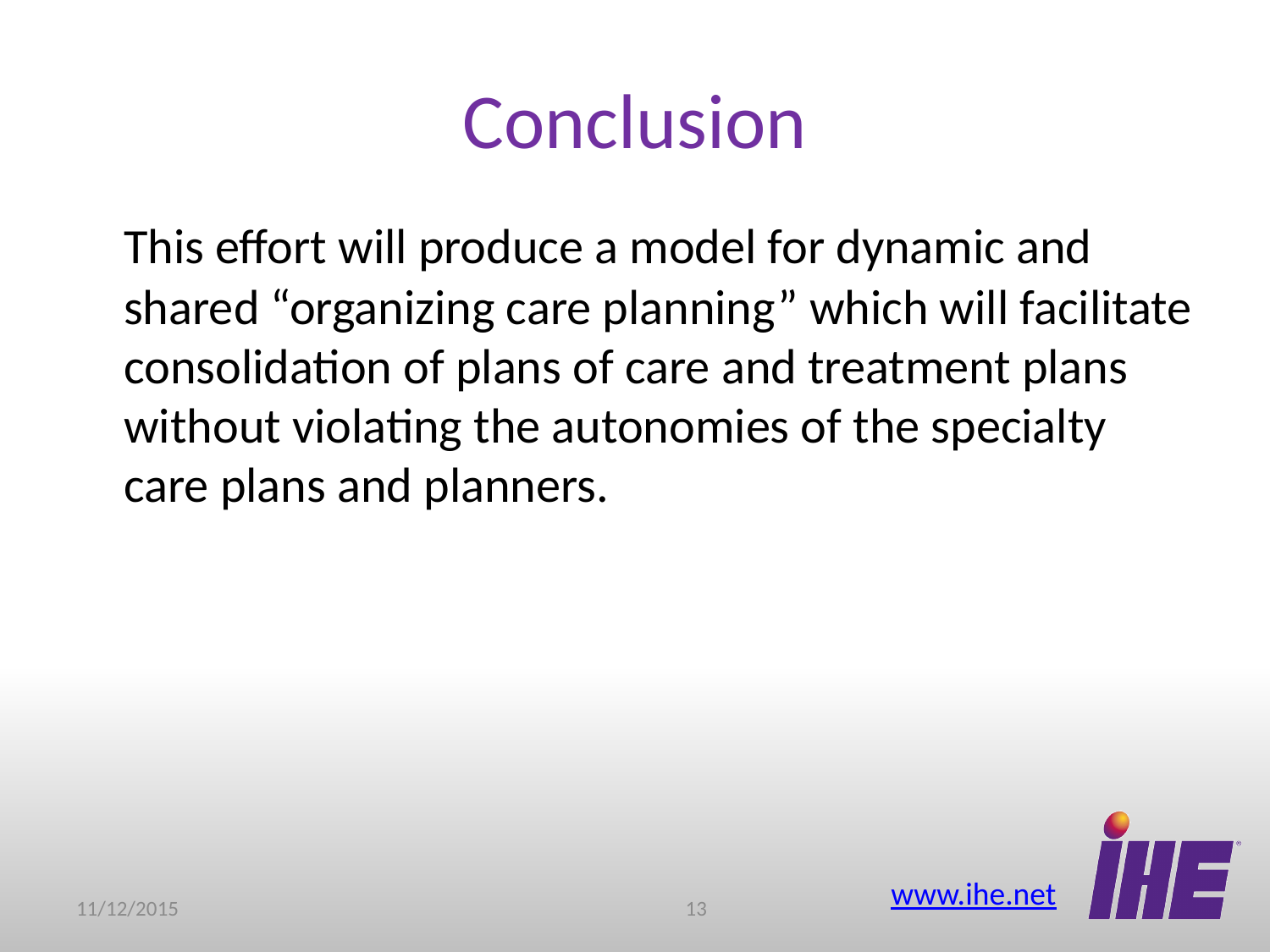

# Conclusion
	This effort will produce a model for dynamic and shared “organizing care planning” which will facilitate consolidation of plans of care and treatment plans without violating the autonomies of the specialty care plans and planners.

11/12/2015
13